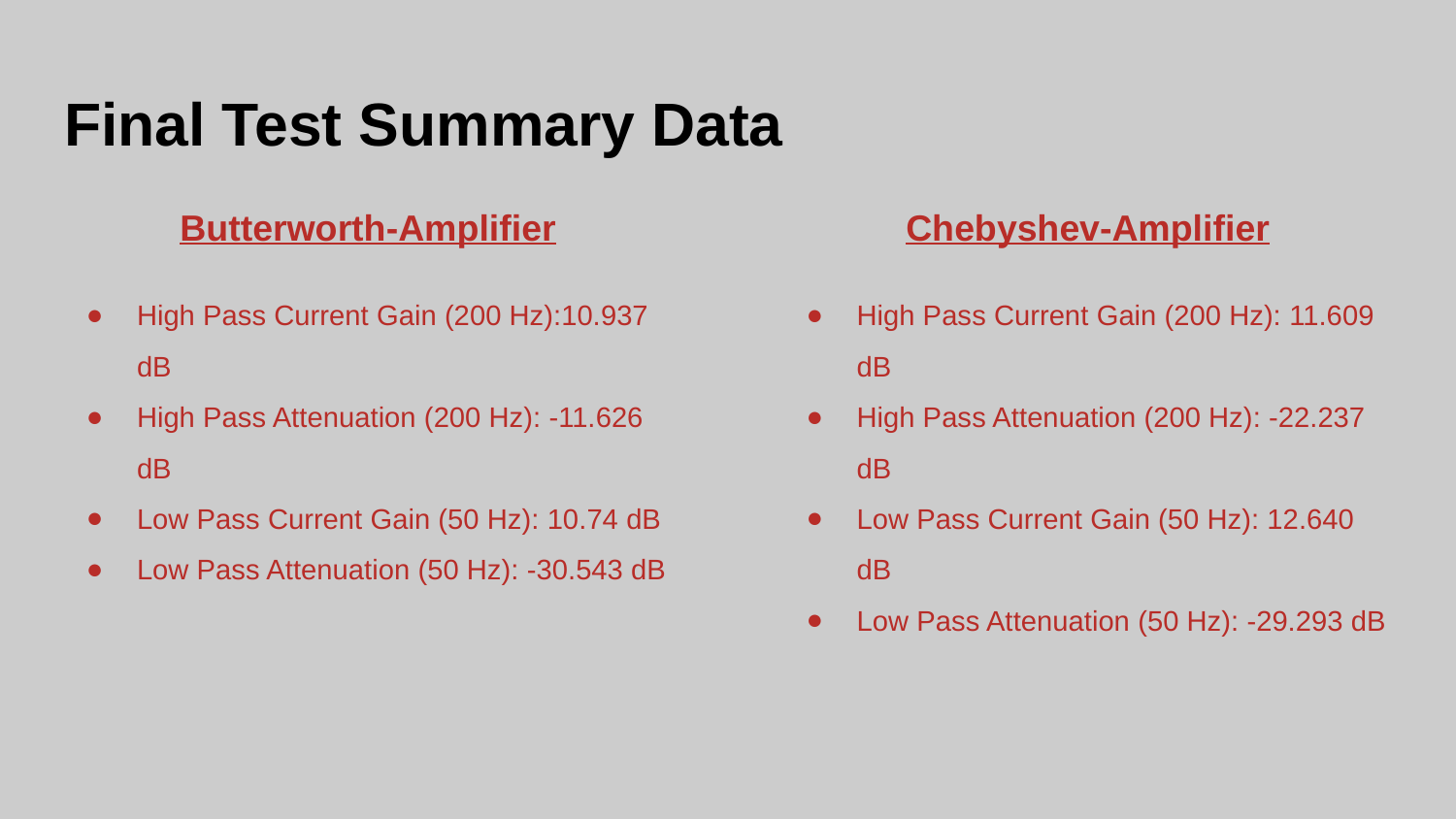

# Final Test Summary Data
Butterworth-Amplifier
High Pass Current Gain (200 Hz):10.937 dB
High Pass Attenuation (200 Hz): -11.626 dB
Low Pass Current Gain (50 Hz): 10.74 dB
Low Pass Attenuation (50 Hz): -30.543 dB

Chebyshev-Amplifier
High Pass Current Gain (200 Hz): 11.609 dB
High Pass Attenuation (200 Hz): -22.237 dB
Low Pass Current Gain (50 Hz): 12.640 dB
Low Pass Attenuation (50 Hz): -29.293 dB